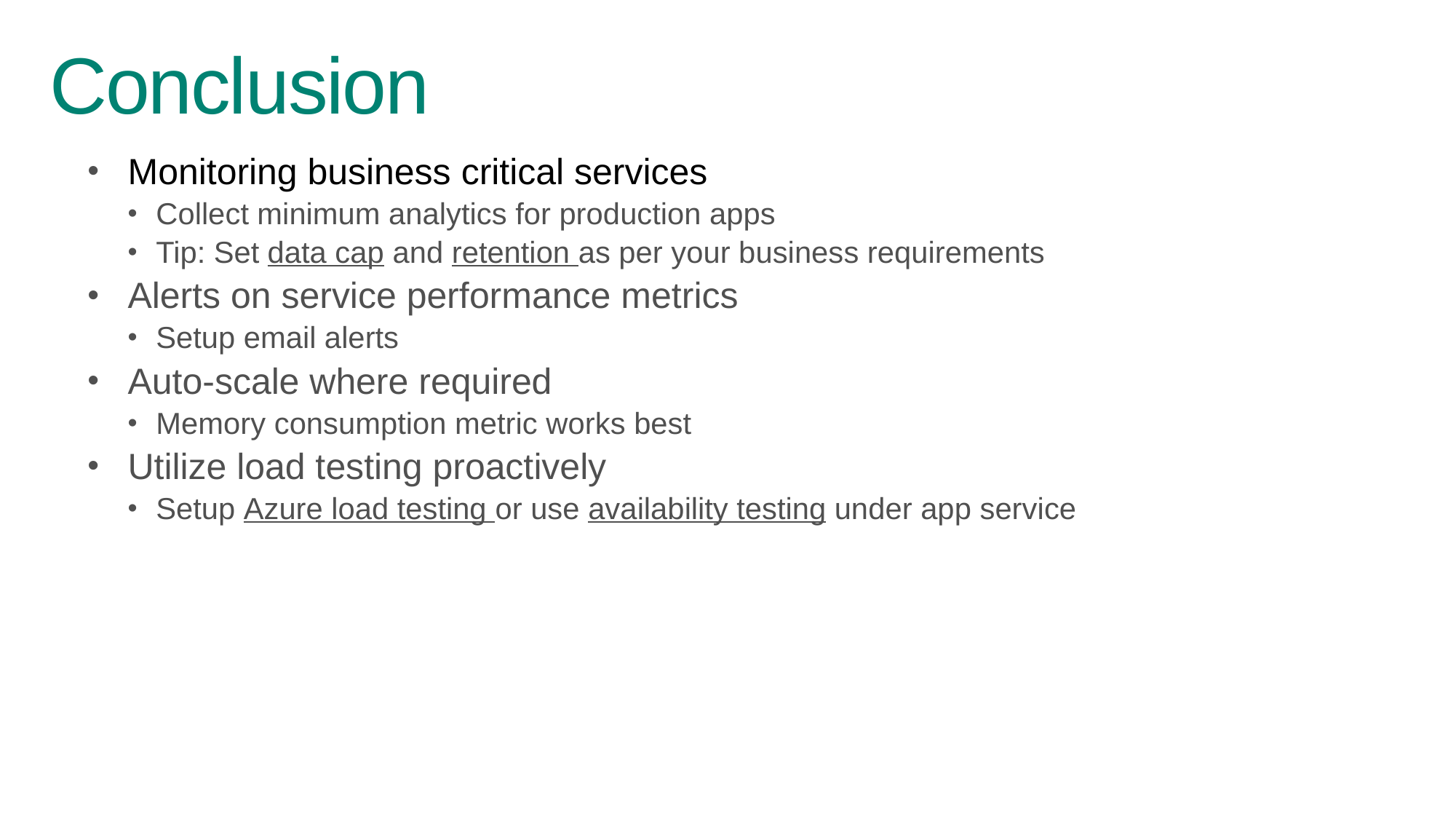

# Conclusion
Monitoring business critical services
Collect minimum analytics for production apps
Tip: Set data cap and retention as per your business requirements
Alerts on service performance metrics
Setup email alerts
Auto-scale where required
Memory consumption metric works best
Utilize load testing proactively
Setup Azure load testing or use availability testing under app service